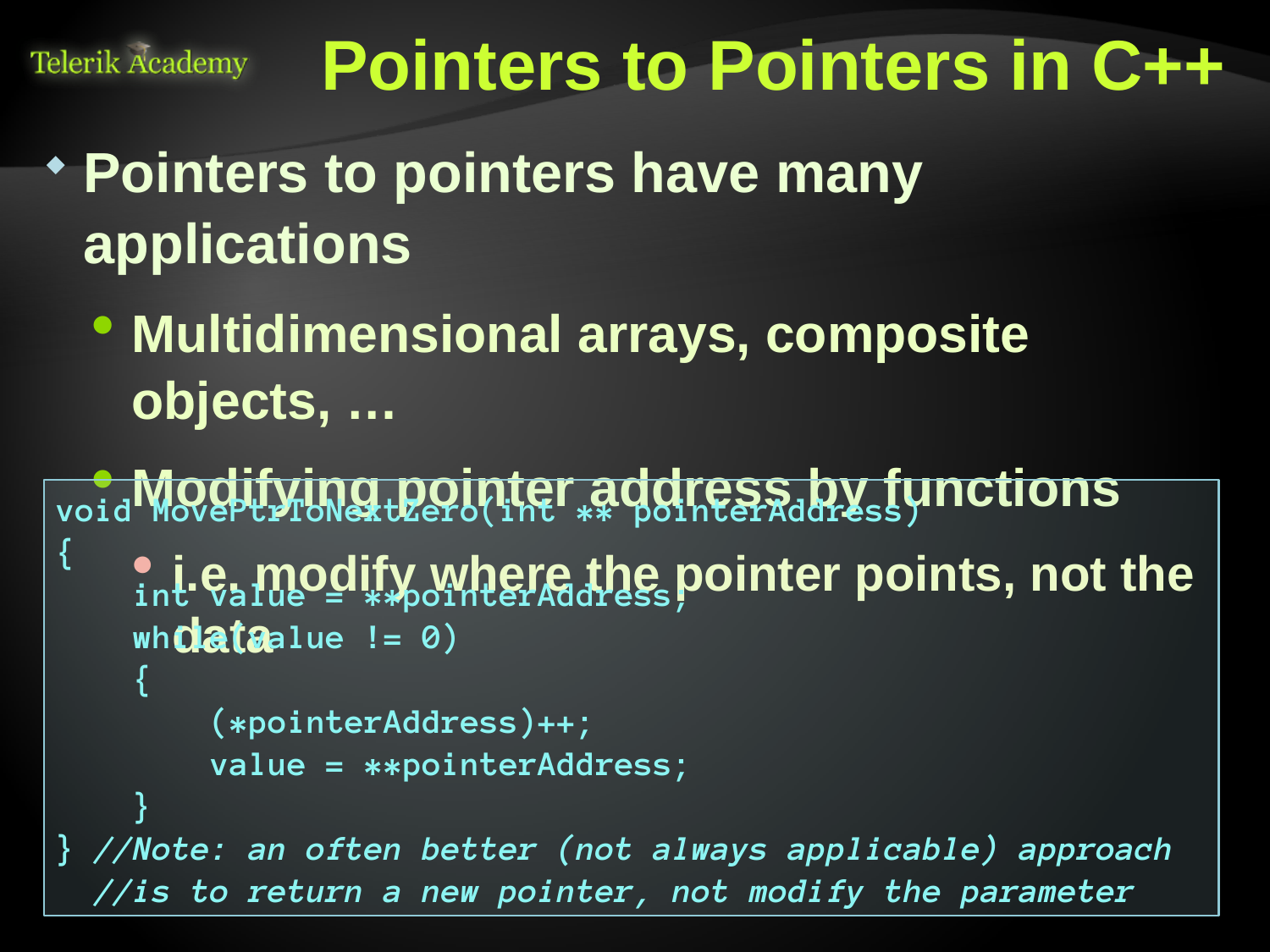

# Pointers to Pointers in C++
Pointers to pointers have many applications
Multidimensional arrays, composite objects, …
Modifying pointer address by functions
i.e. modify where the pointer points, not the data

void MovePtrToNextZero(int ** pointerAddress)
{
    int value = **pointerAddress;
    while(value != 0)
    {
        (*pointerAddress)++;
        value = **pointerAddress;
    }
} //Note: an often better (not always applicable) approach
  //is to return a new pointer, not modify the parameter